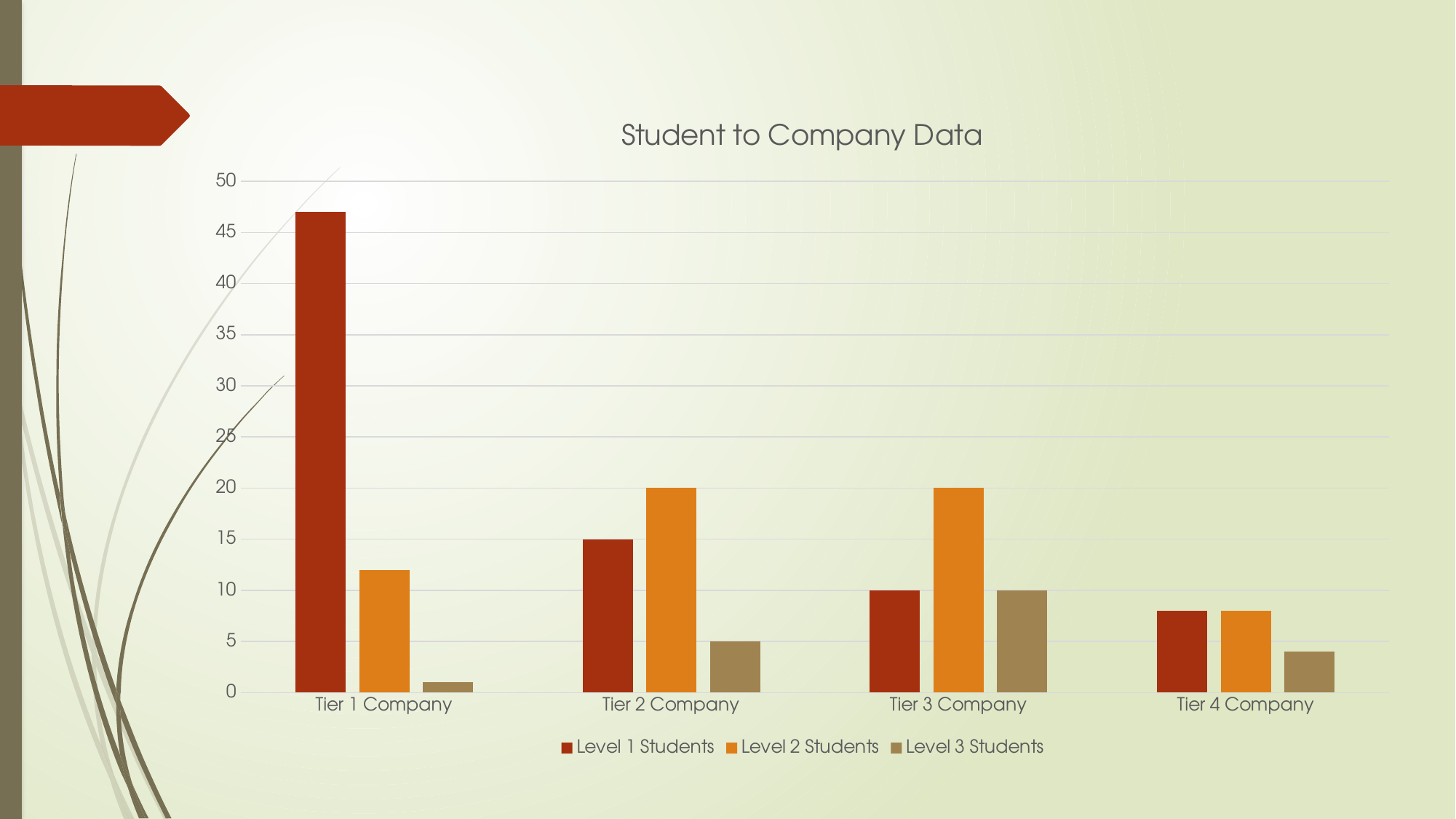

### Chart: Student to Company Data

| Category | Level 1 Students | Level 2 Students | Level 3 Students |
|---|---|---|---|
| Tier 1 Company | 47.0 | 12.0 | 1.0 |
| Tier 2 Company | 15.0 | 20.0 | 5.0 |
| Tier 3 Company | 10.0 | 20.0 | 10.0 |
| Tier 4 Company | 8.0 | 8.0 | 4.0 |